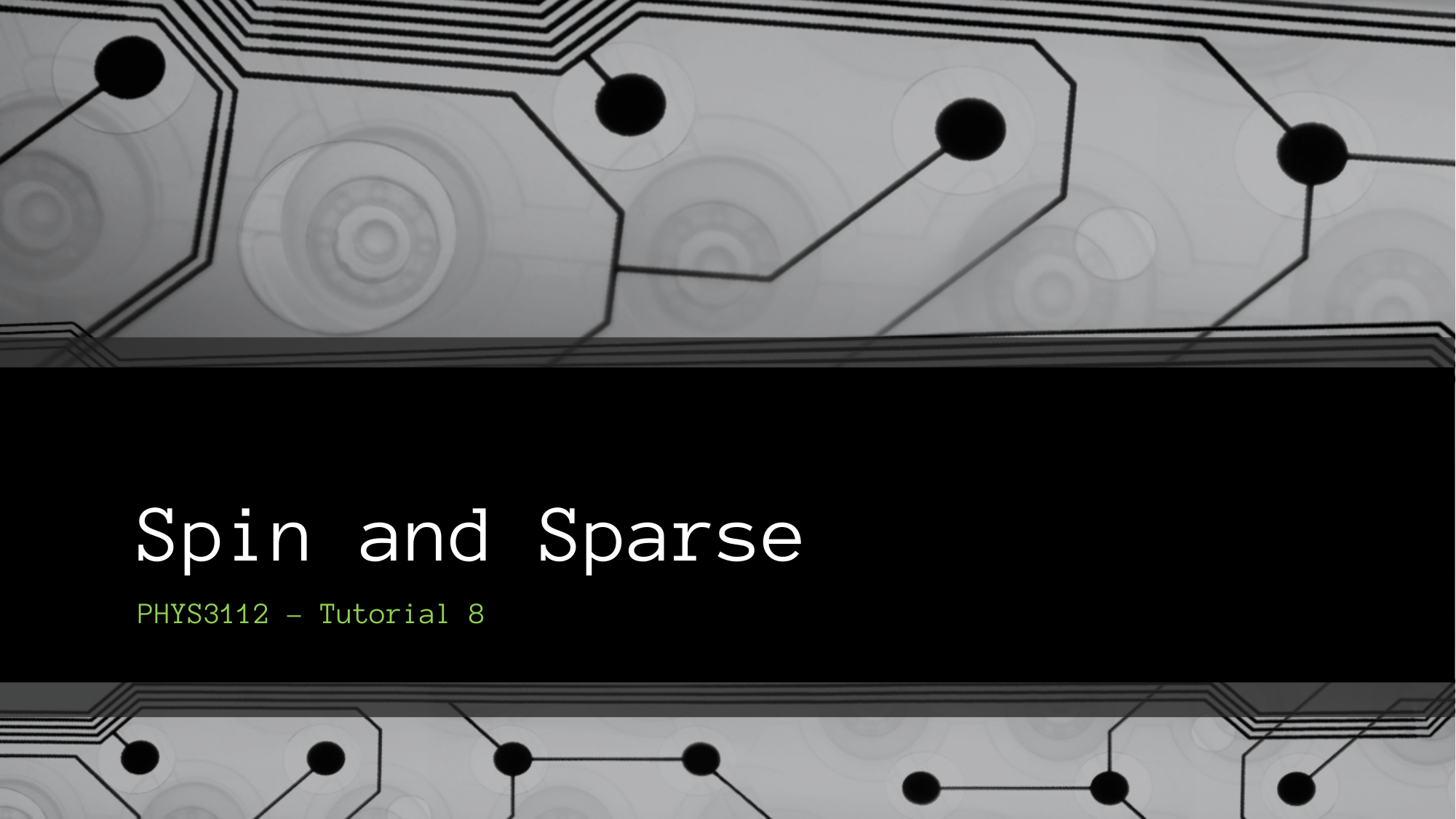

# Spin and Sparse
PHYS3112 – Tutorial 8